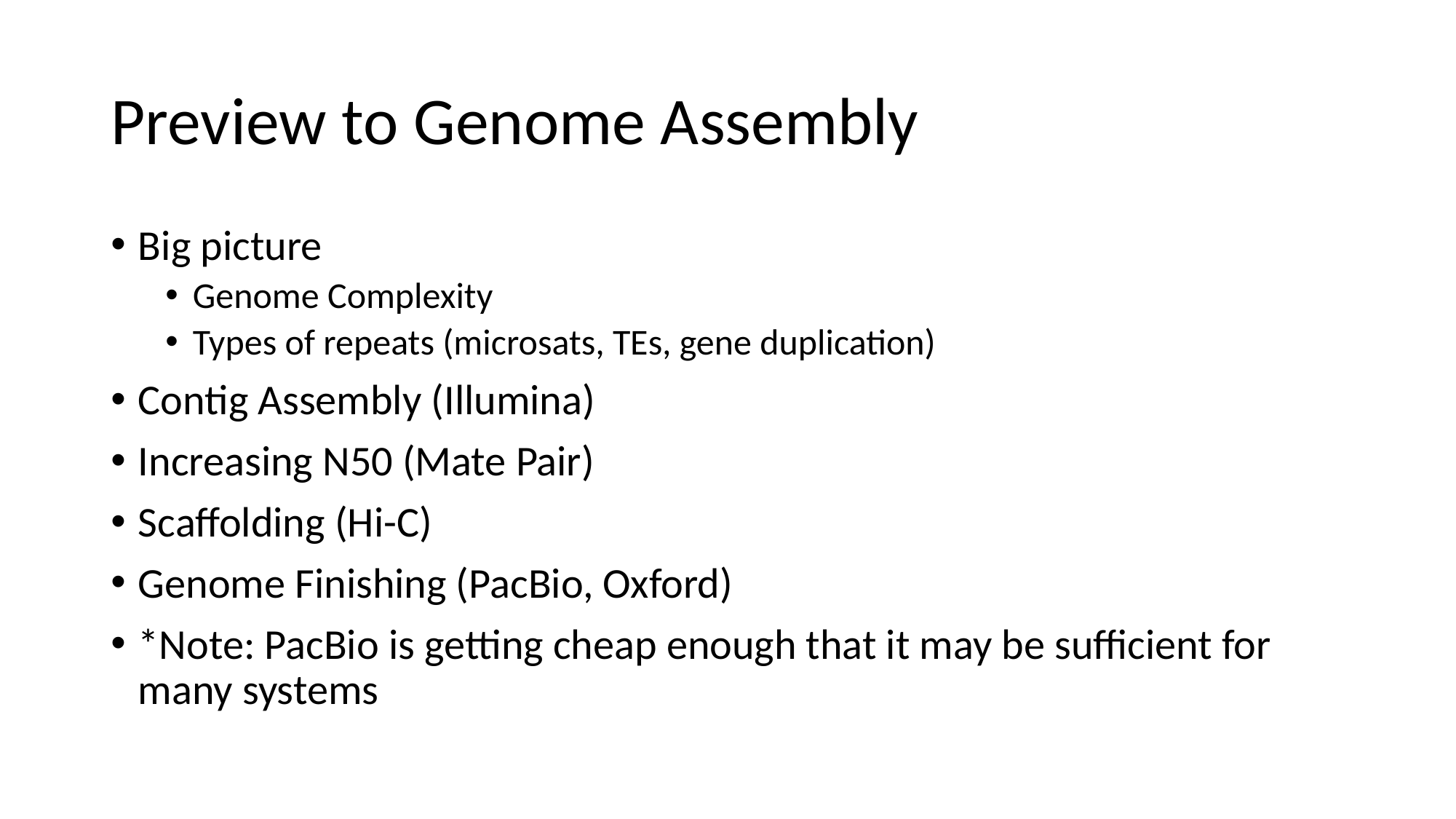

# Preview to Genome Assembly
Big picture
Genome Complexity
Types of repeats (microsats, TEs, gene duplication)
Contig Assembly (Illumina)
Increasing N50 (Mate Pair)
Scaffolding (Hi-C)
Genome Finishing (PacBio, Oxford)
*Note: PacBio is getting cheap enough that it may be sufficient for many systems